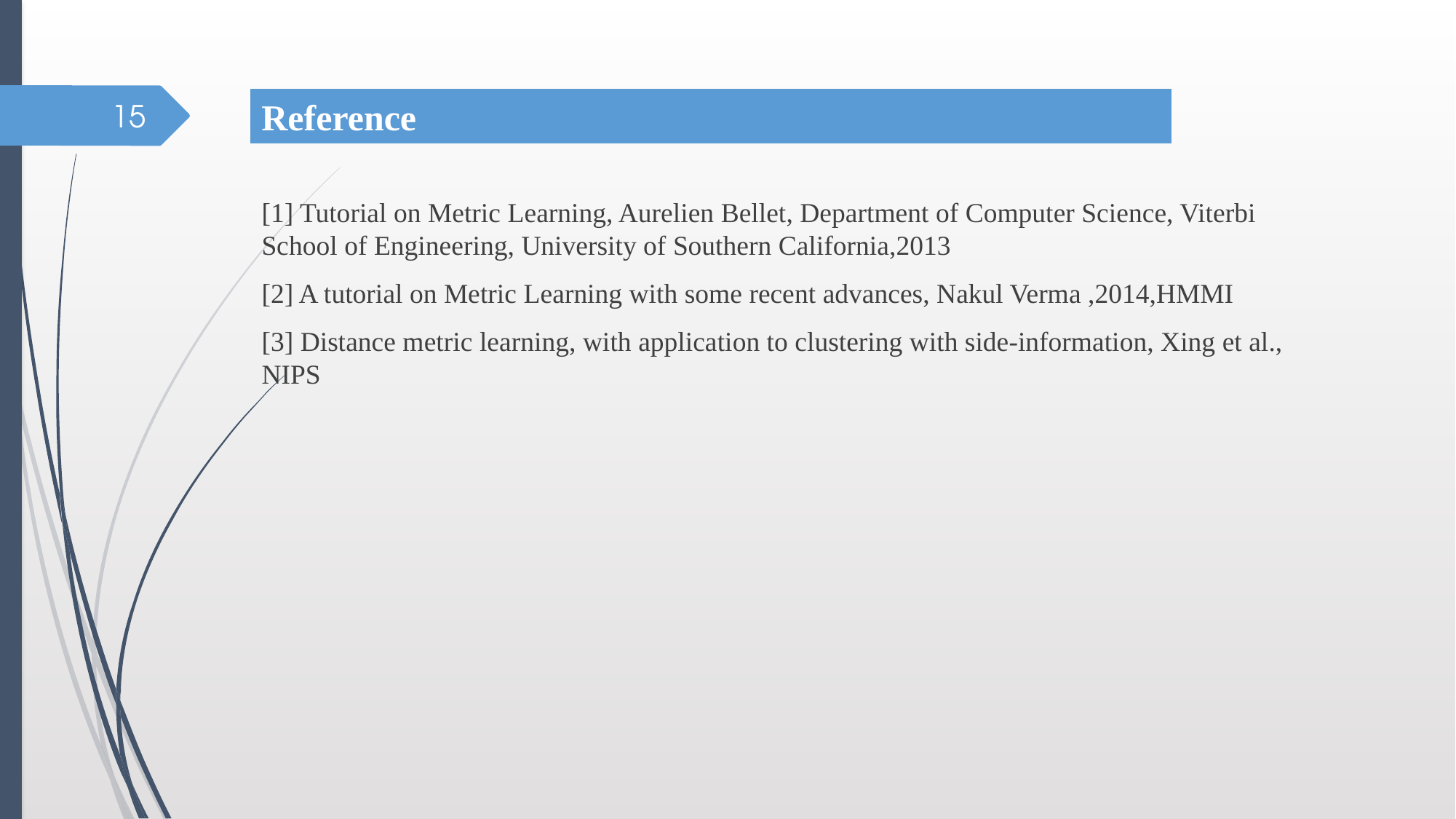

Reference
15
[1] Tutorial on Metric Learning, Aurelien Bellet, Department of Computer Science, Viterbi School of Engineering, University of Southern California,2013
[2] A tutorial on Metric Learning with some recent advances, Nakul Verma ,2014,HMMI
[3] Distance metric learning, with application to clustering with side-information, Xing et al., NIPS